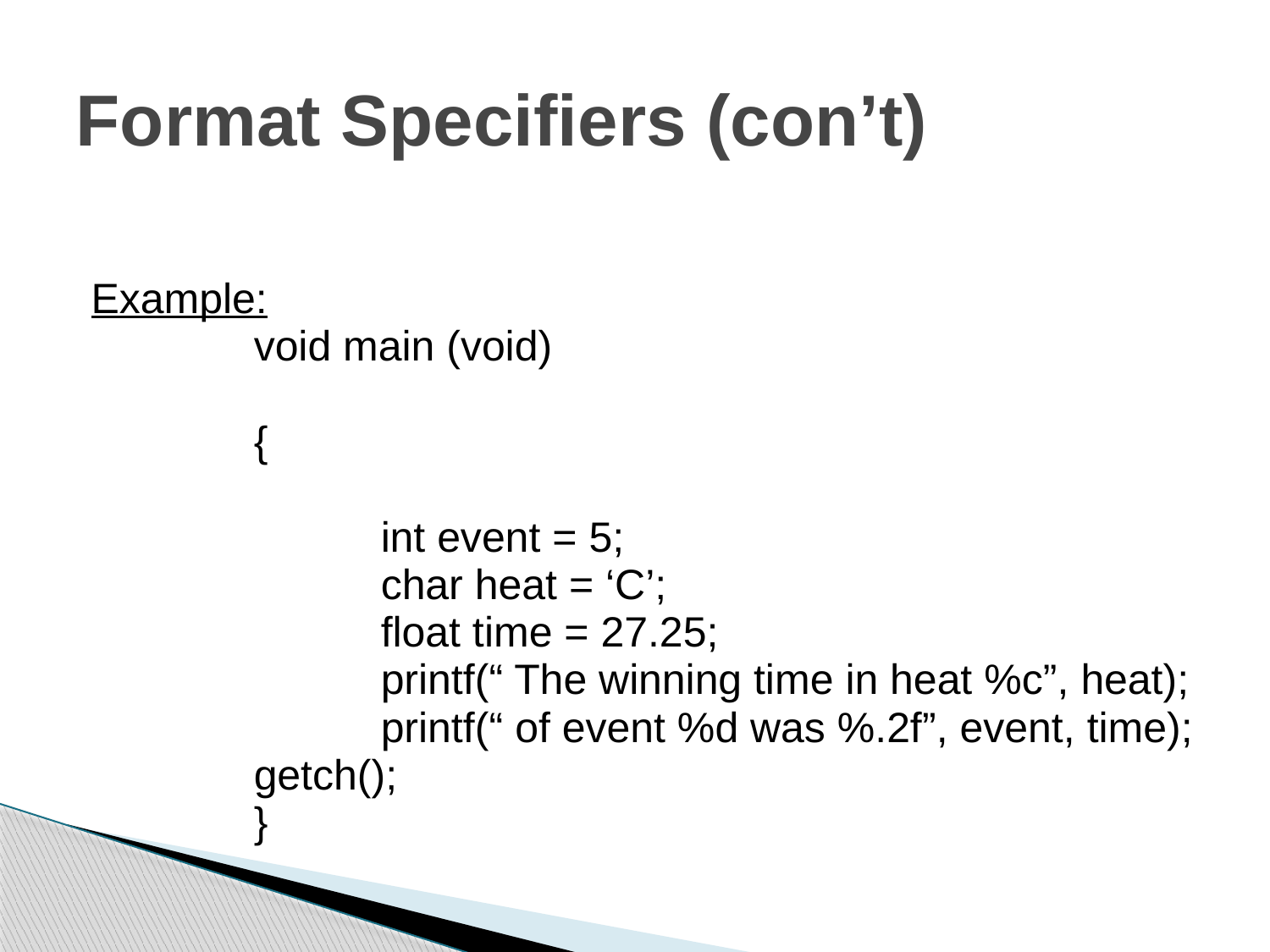

# Format Specifiers (con’t)
Example:
		void main (void)

		{

			int event = 5;
			char heat = ‘C’;
			float time = 27.25;
			printf(“ The winning time in heat %c”, heat);
			printf(“ of event %d was %.2f”, event, time);
		getch();
		}